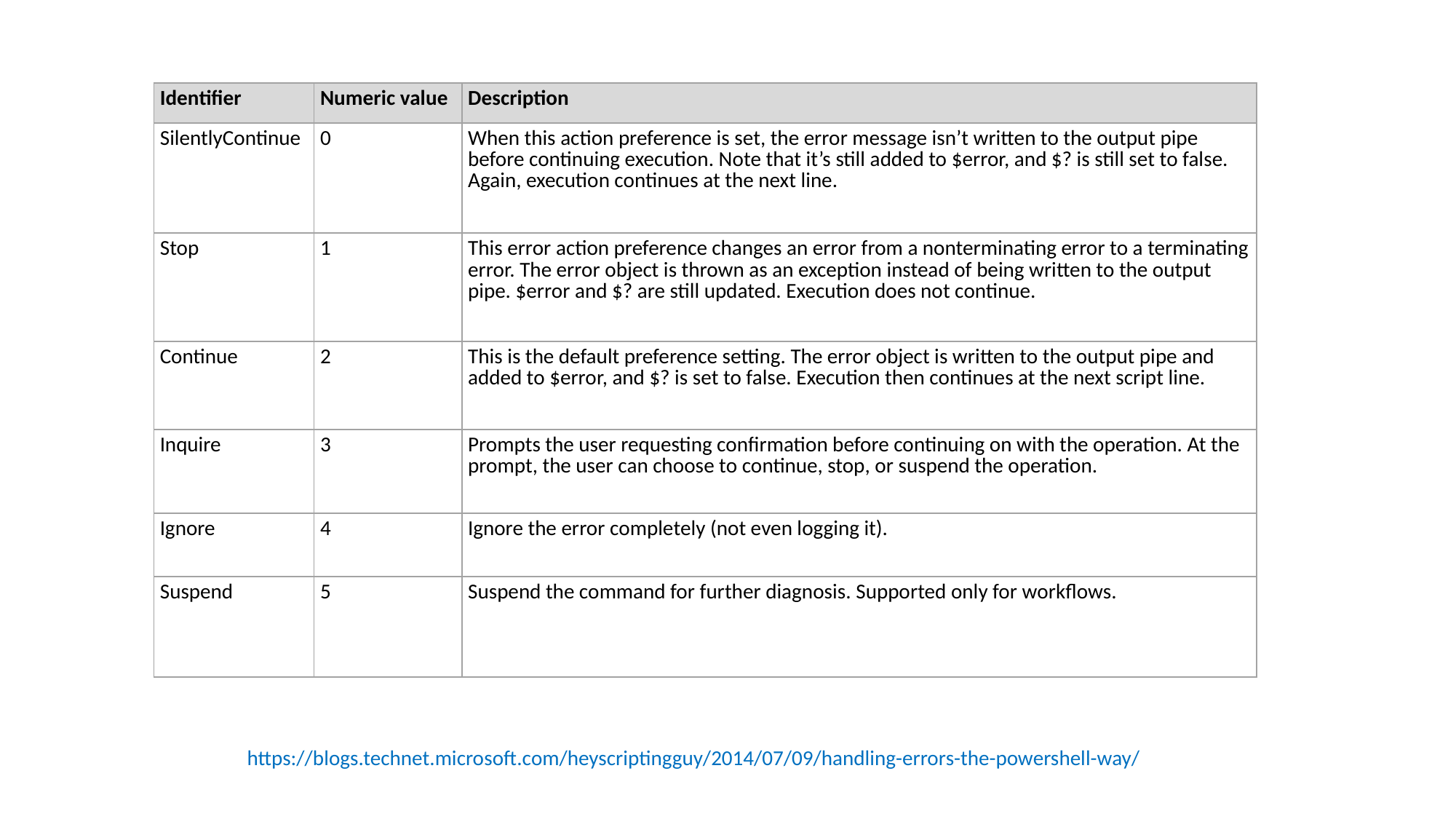

| Identifier | Numeric value | Description |
| --- | --- | --- |
| SilentlyContinue | 0 | When this action preference is set, the error message isn’t written to the output pipe before continuing execution. Note that it’s still added to $error, and $? is still set to false. Again, execution continues at the next line. |
| Stop | 1 | This error action preference changes an error from a nonterminating error to a terminating error. The error object is thrown as an exception instead of being written to the output pipe. $error and $? are still updated. Execution does not continue. |
| Continue | 2 | This is the default preference setting. The error object is written to the output pipe and added to $error, and $? is set to false. Execution then continues at the next script line. |
| Inquire | 3 | Prompts the user requesting confirmation before continuing on with the operation. At the prompt, the user can choose to continue, stop, or suspend the operation. |
| Ignore | 4 | Ignore the error completely (not even logging it). |
| Suspend | 5 | Suspend the command for further diagnosis. Supported only for workflows. |

https://blogs.technet.microsoft.com/heyscriptingguy/2014/07/09/handling-errors-the-powershell-way/